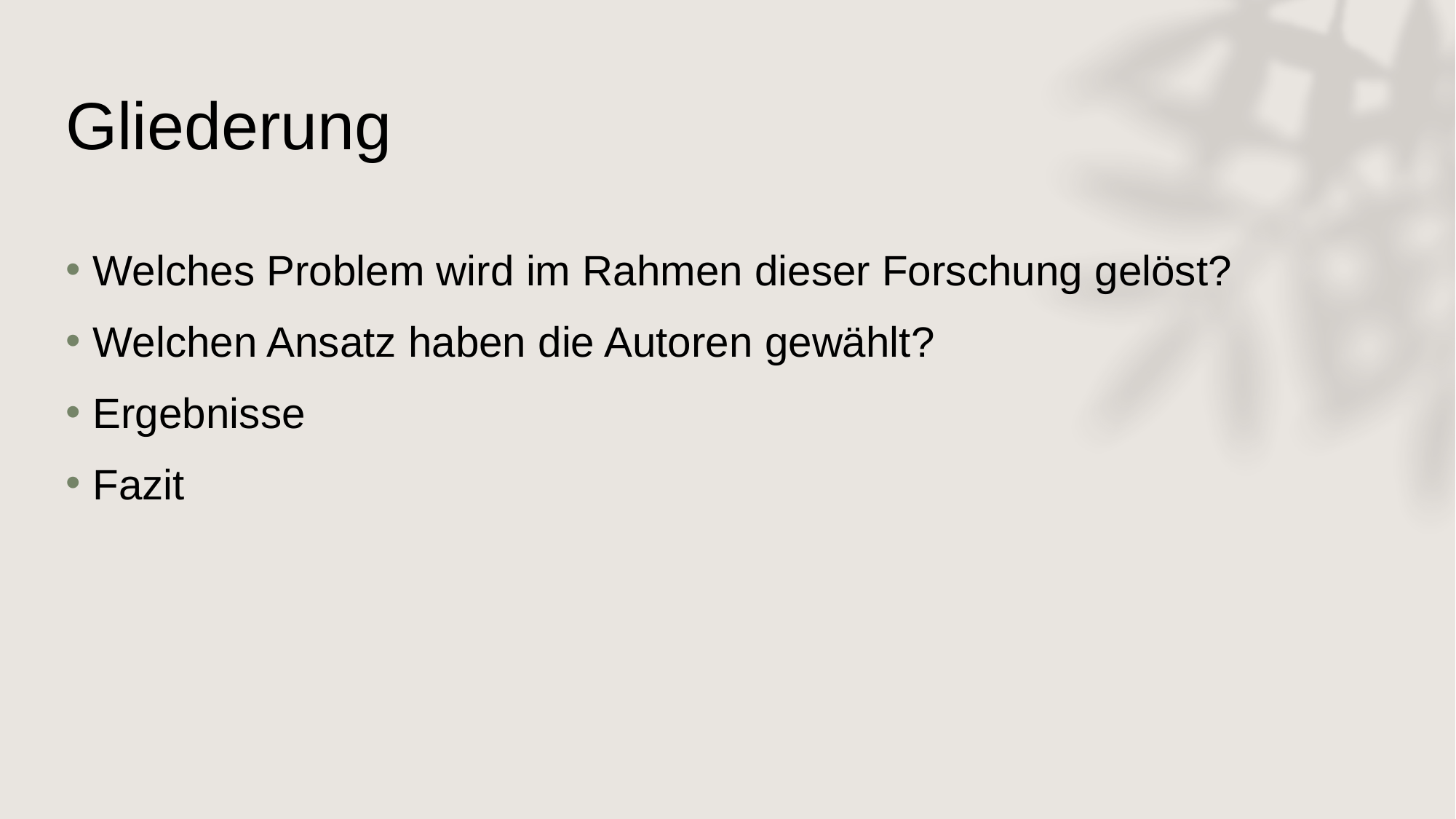

# Gliederung
Welches Problem wird im Rahmen dieser Forschung gelöst?
Welchen Ansatz haben die Autoren gewählt?
Ergebnisse
Fazit